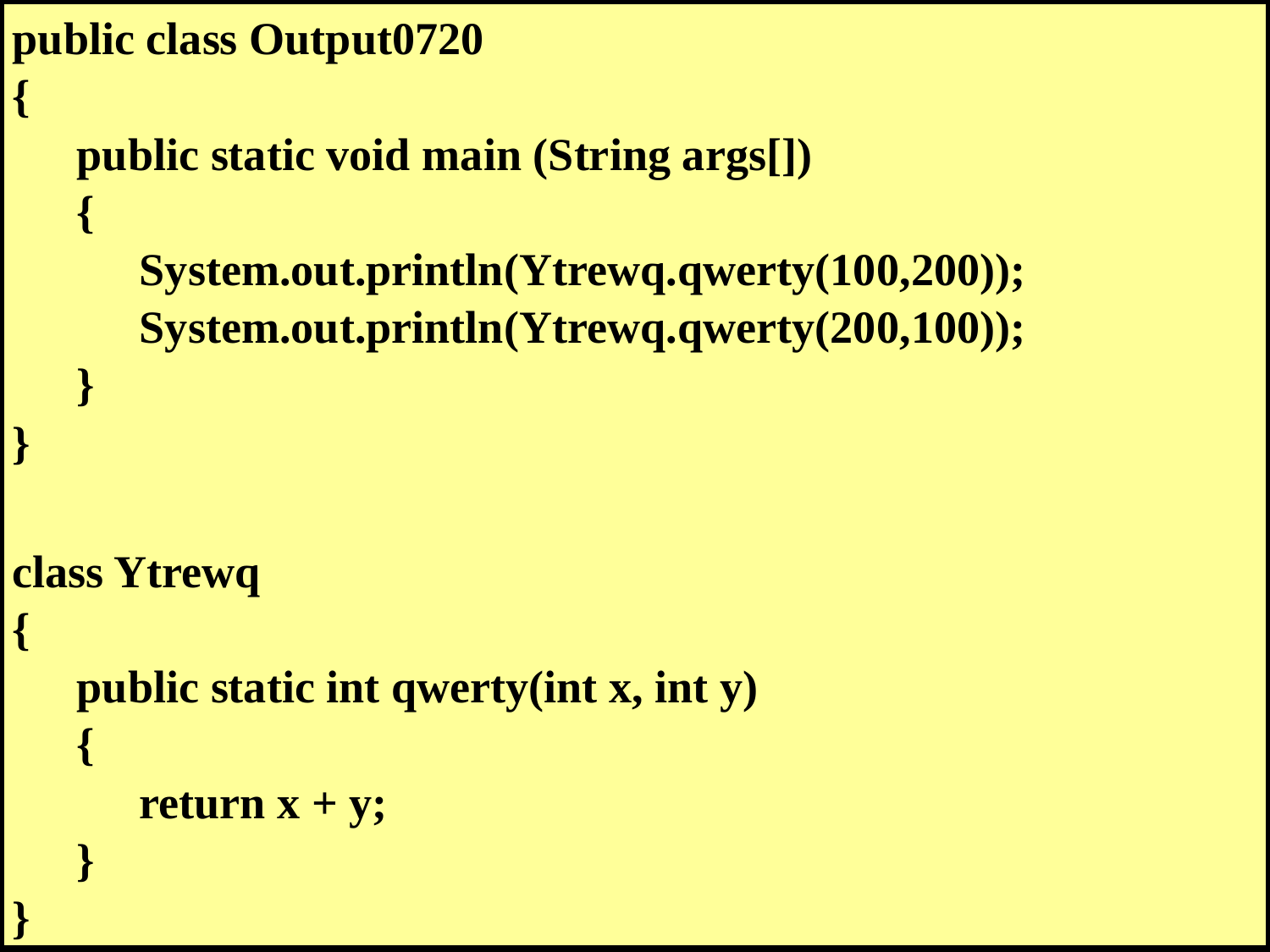

public class Output0720
{
	public static void main (String args[])
	{
		System.out.println(Ytrewq.qwerty(100,200));
		System.out.println(Ytrewq.qwerty(200,100));
	}
}

class Ytrewq
{
	public static int qwerty(int x, int y)
	{
		return x + y;
	}
}